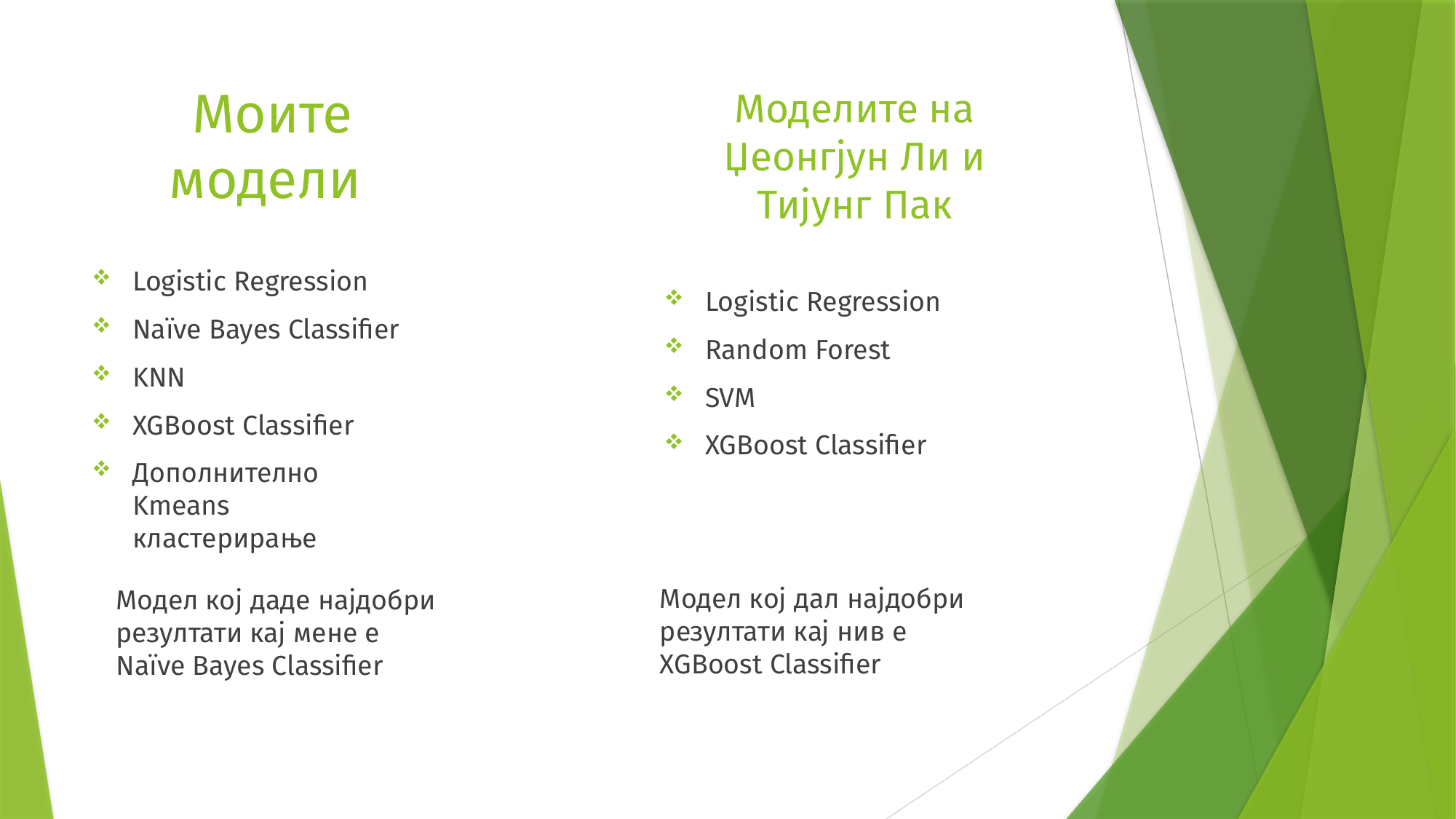

# Моите модели
Моделите на
Џеонгјун Ли и Тијунг Пак

Logistic Regression
Naïve Bayes Classifier
KNN
XGBoost Classifier
Дополнително Kmeans кластерирање
Logistic Regression
Random Forest
SVM
XGBoost Classifier
Модел кој дал најдобри резултати кај нив е XGBoost Classifier
Модел кој даде најдобри резултати кај мене е Naïve Bayes Classifier